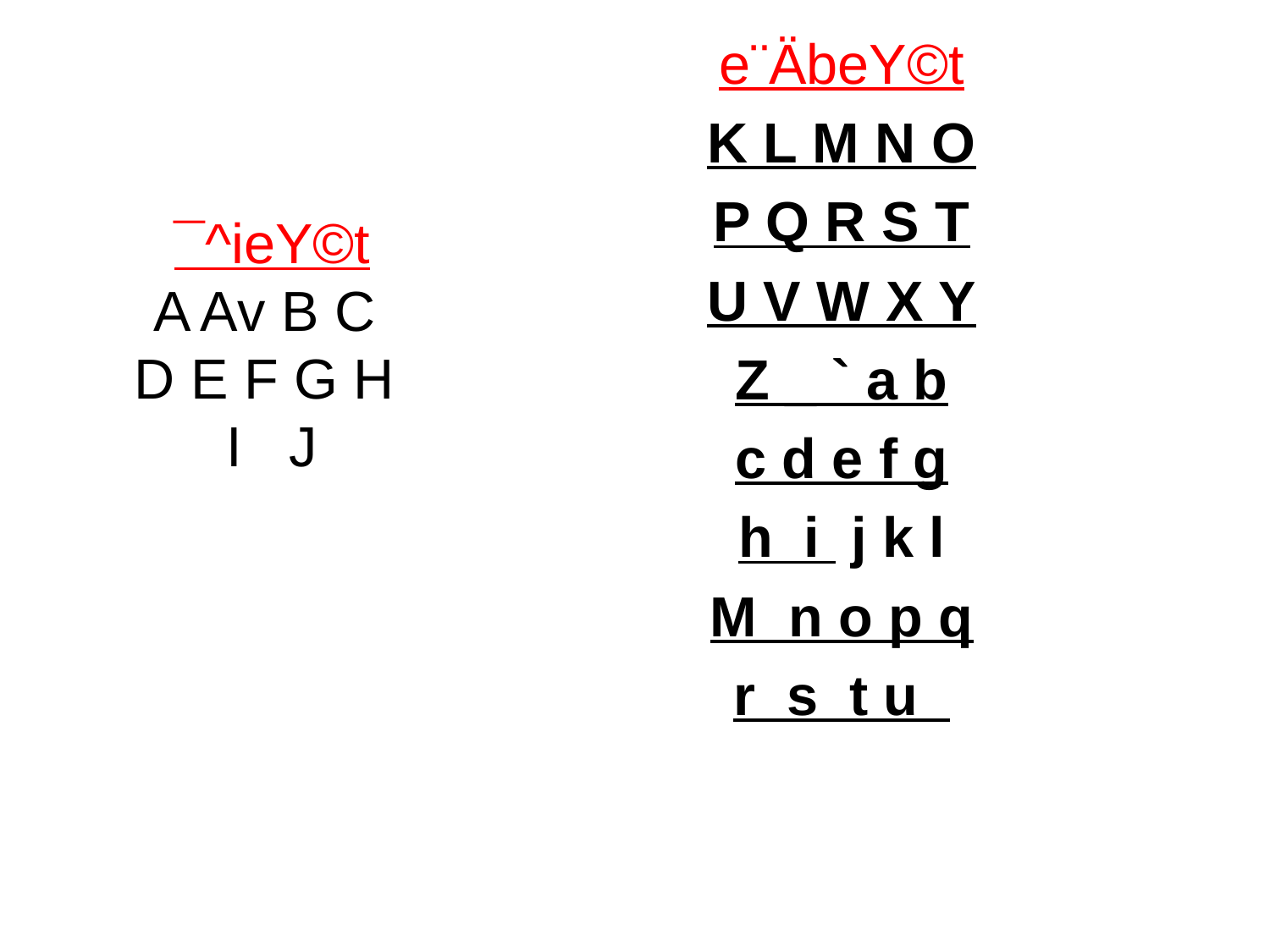

e¨ÄbeY©t
K L M N O
P Q R S T
U V W X Y
Z _ ` a b
c d e f g
h  i  j k l
M  n o p q
r  s  t u
#
¯^ieY©t
A Av B C
D E F G H
I   J